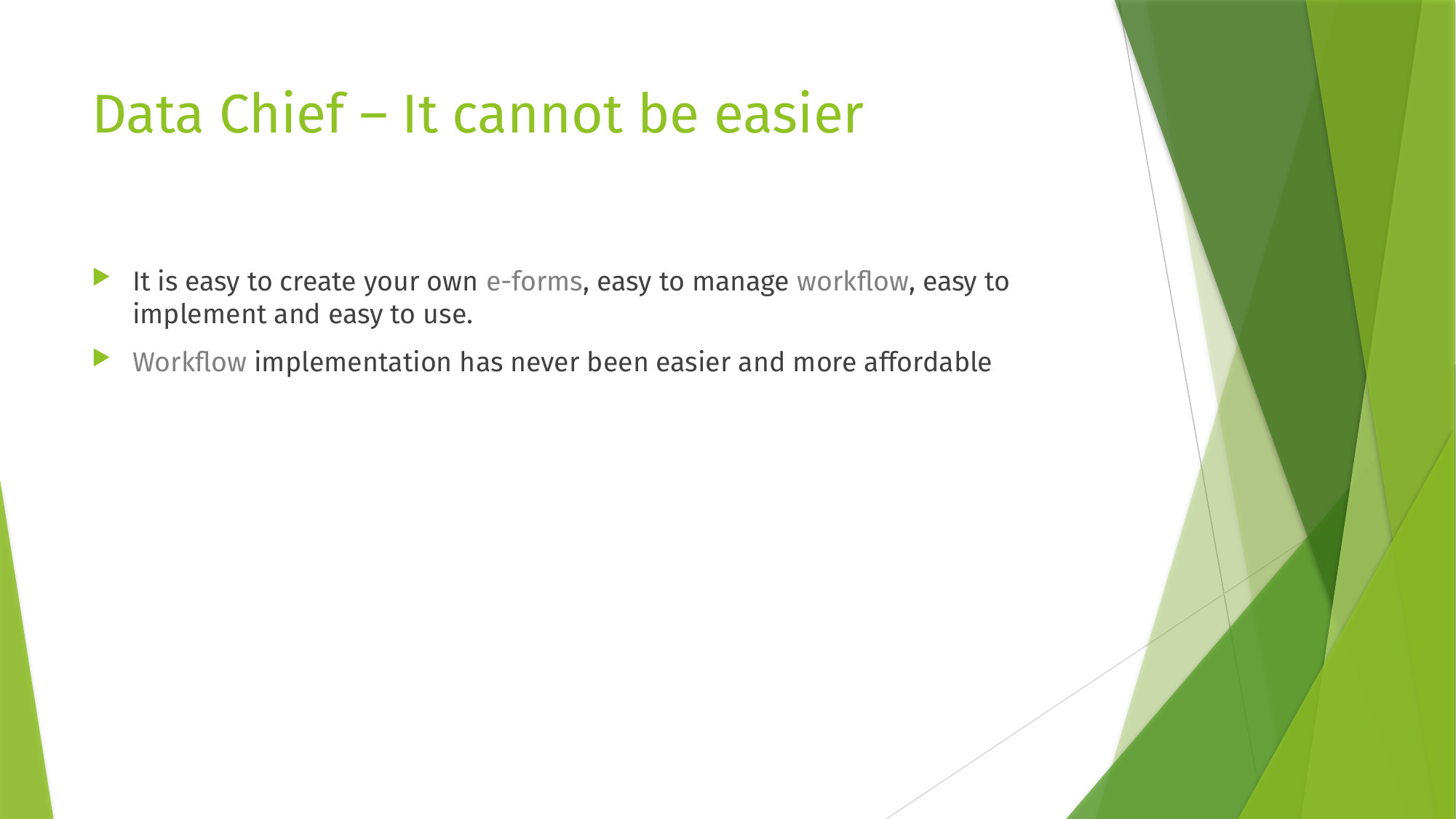

# Data Chief – It cannot be easier
It is easy to create your own e-forms, easy to manage workflow, easy to implement and easy to use.
Workflow implementation has never been easier and more affordable